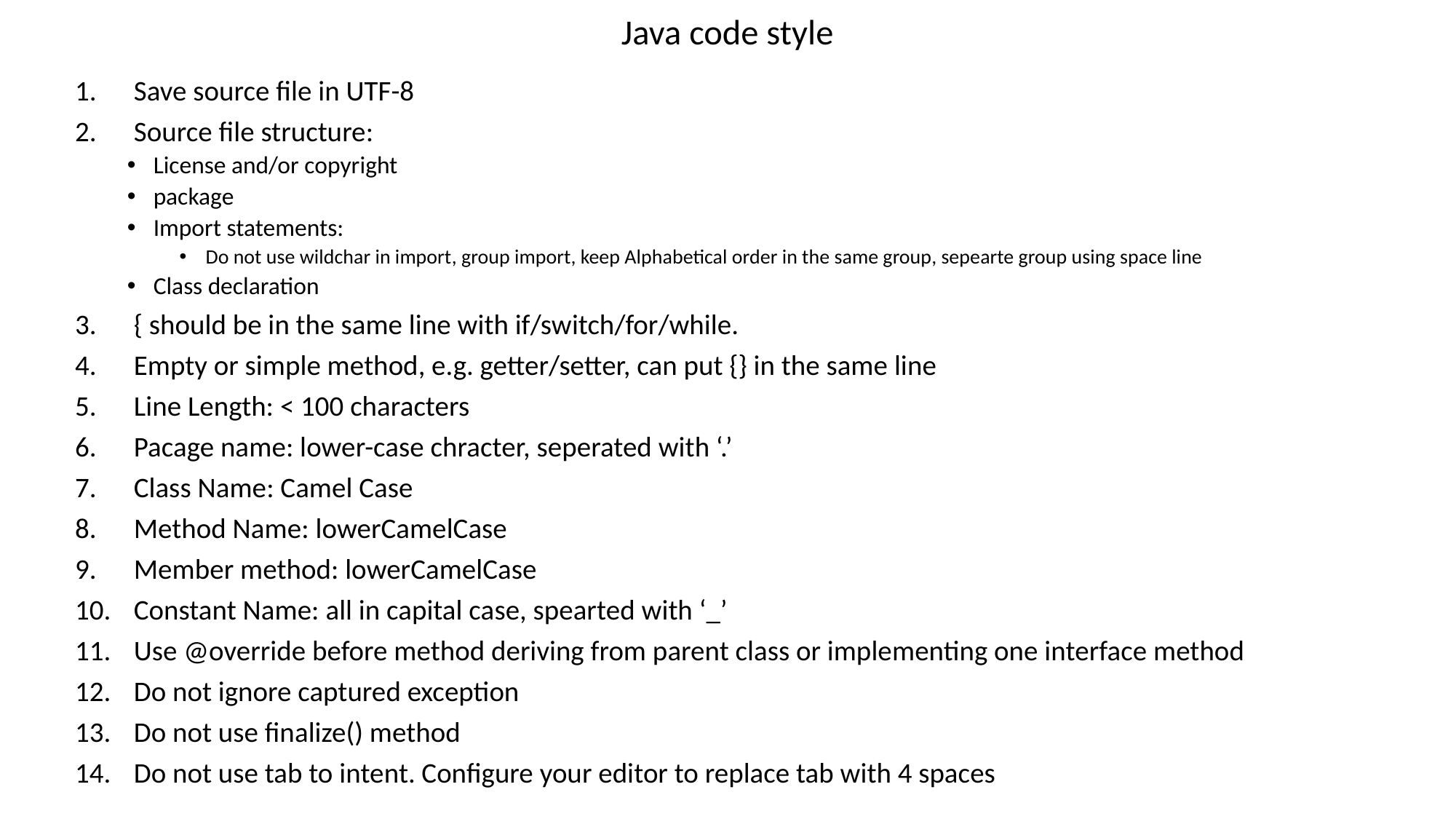

# Java code style
Save source file in UTF-8
Source file structure:
License and/or copyright
package
Import statements:
Do not use wildchar in import, group import, keep Alphabetical order in the same group, sepearte group using space line
Class declaration
{ should be in the same line with if/switch/for/while.
Empty or simple method, e.g. getter/setter, can put {} in the same line
Line Length: < 100 characters
Pacage name: lower-case chracter, seperated with ‘.’
Class Name: Camel Case
Method Name: lowerCamelCase
Member method: lowerCamelCase
Constant Name: all in capital case, spearted with ‘_’
Use @override before method deriving from parent class or implementing one interface method
Do not ignore captured exception
Do not use finalize() method
Do not use tab to intent. Configure your editor to replace tab with 4 spaces